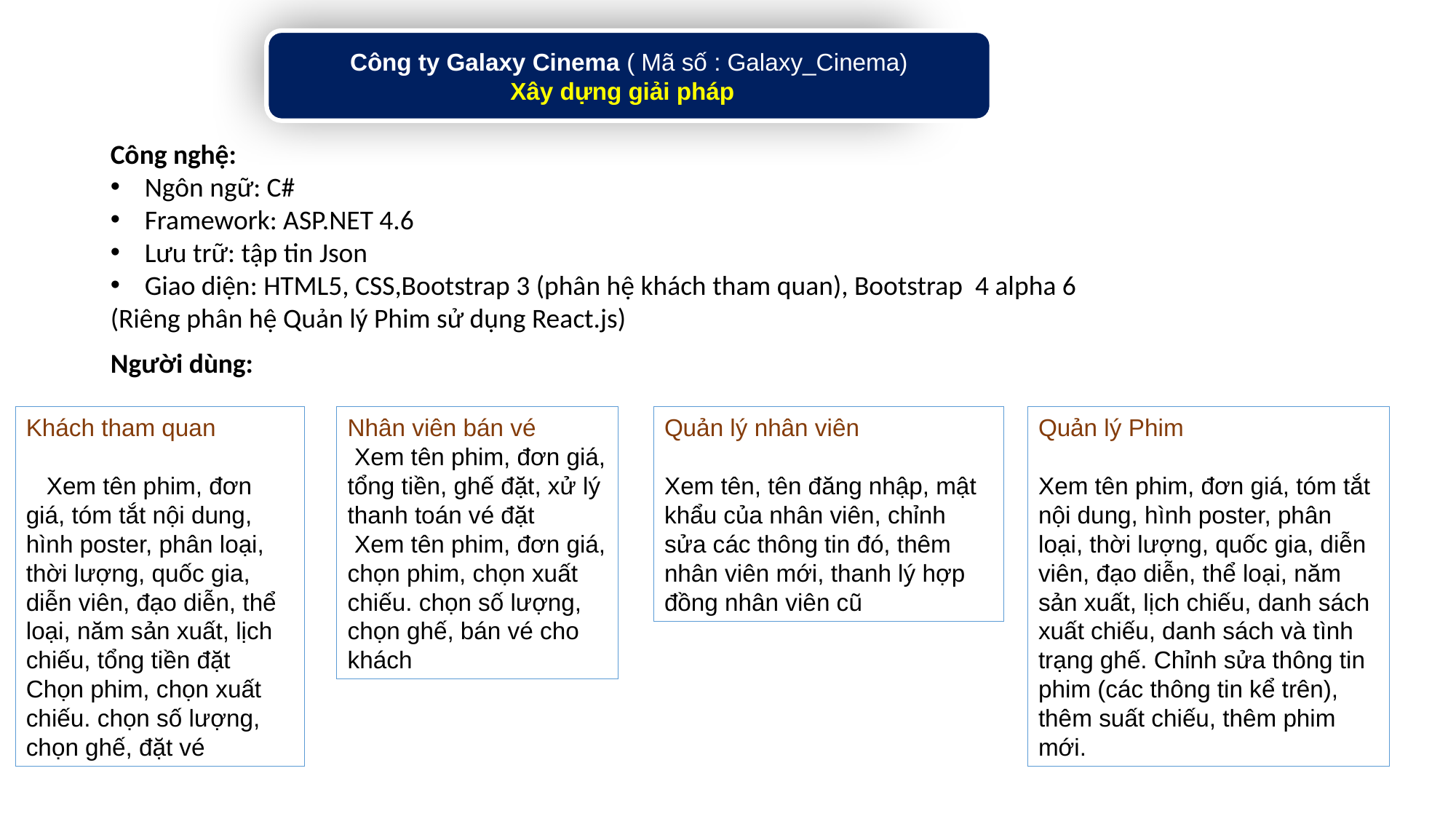

Công ty Galaxy Cinema ( Mã số : Galaxy_Cinema)
Xây dựng giải pháp
Công nghệ:
Ngôn ngữ: C#
Framework: ASP.NET 4.6
Lưu trữ: tập tin Json
Giao diện: HTML5, CSS,Bootstrap 3 (phân hệ khách tham quan), Bootstrap  4 alpha 6
(Riêng phân hệ Quản lý Phim sử dụng React.js)
Người dùng:
Khách tham quan

   Xem tên phim, đơn giá, tóm tắt nội dung, hình poster, phân loại, thời lượng, quốc gia, diễn viên, đạo diễn, thể loại, năm sản xuất, lịch chiếu, tổng tiền đặt
Chọn phim, chọn xuất chiếu. chọn số lượng, chọn ghế, đặt vé
Nhân viên bán vé
 Xem tên phim, đơn giá, tổng tiền, ghế đặt, xử lý thanh toán vé đặt
 Xem tên phim, đơn giá, chọn phim, chọn xuất chiếu. chọn số lượng, chọn ghế, bán vé cho khách
Quản lý nhân viên
Xem tên, tên đăng nhập, mật khẩu của nhân viên, chỉnh sửa các thông tin đó, thêm nhân viên mới, thanh lý hợp đồng nhân viên cũ
Quản lý Phim
Xem tên phim, đơn giá, tóm tắt nội dung, hình poster, phân loại, thời lượng, quốc gia, diễn viên, đạo diễn, thể loại, năm sản xuất, lịch chiếu, danh sách xuất chiếu, danh sách và tình trạng ghế. Chỉnh sửa thông tin phim (các thông tin kể trên), thêm suất chiếu, thêm phim mới.